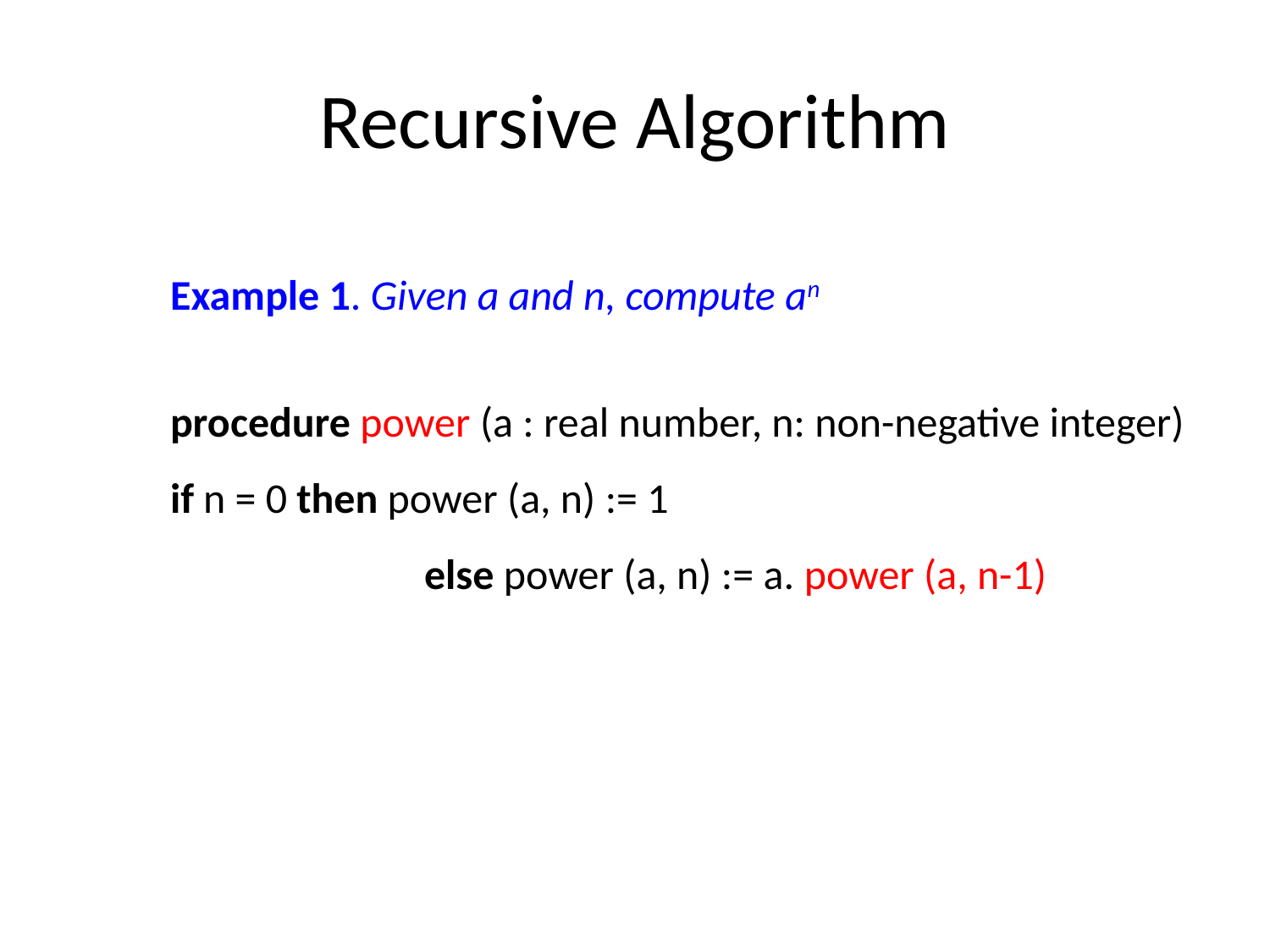

# Recursive Algorithm
Example 1. Given a and n, compute an

procedure power (a : real number, n: non-negative integer)
if n = 0 then power (a, n) := 1
		else power (a, n) := a. power (a, n-1)